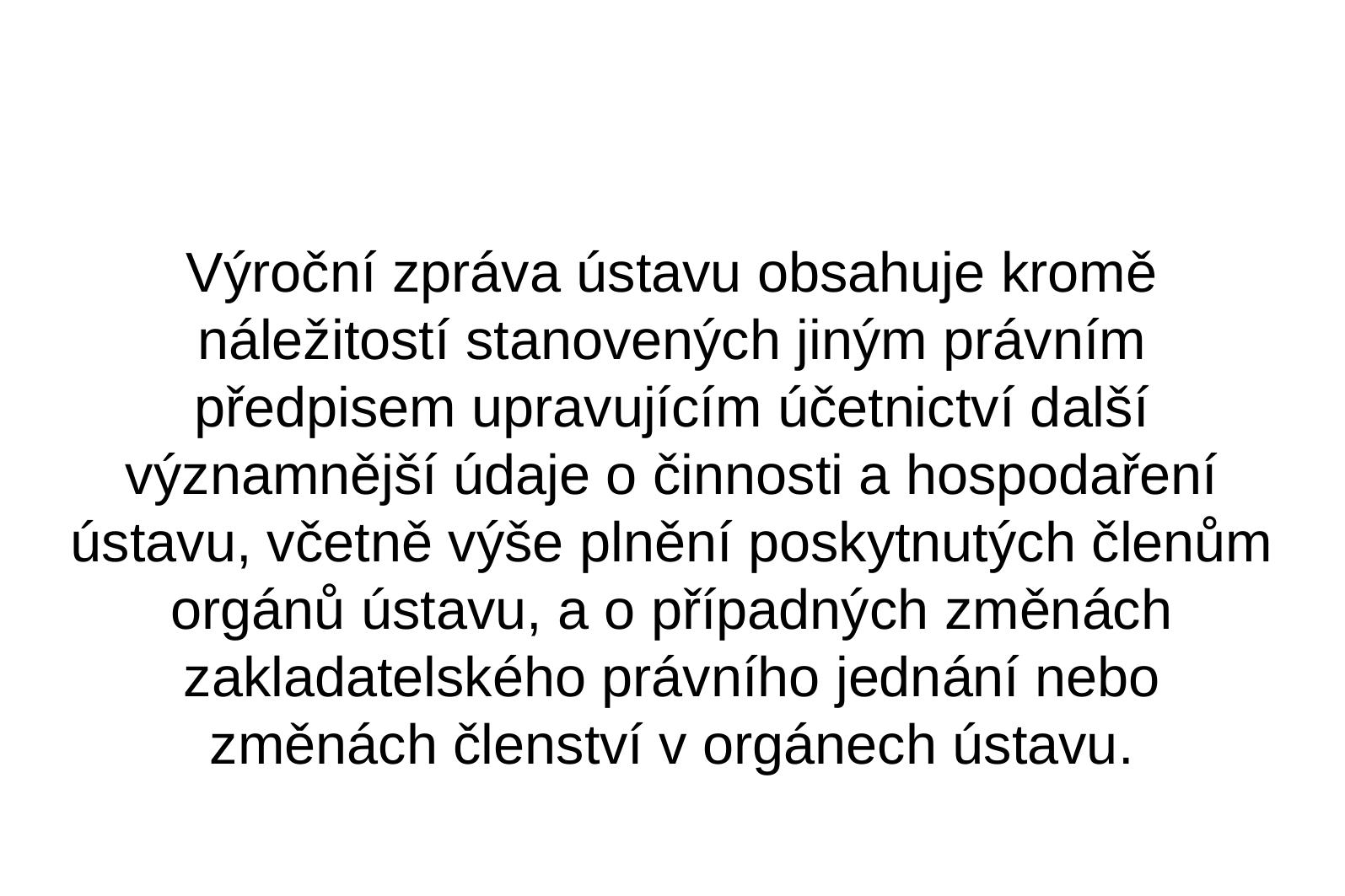

Výroční zpráva ústavu obsahuje kromě náležitostí stanovených jiným právním předpisem upravujícím účetnictví další významnější údaje o činnosti a hospodaření ústavu, včetně výše plnění poskytnutých členům orgánů ústavu, a o případných změnách zakladatelského právního jednání nebo změnách členství v orgánech ústavu.